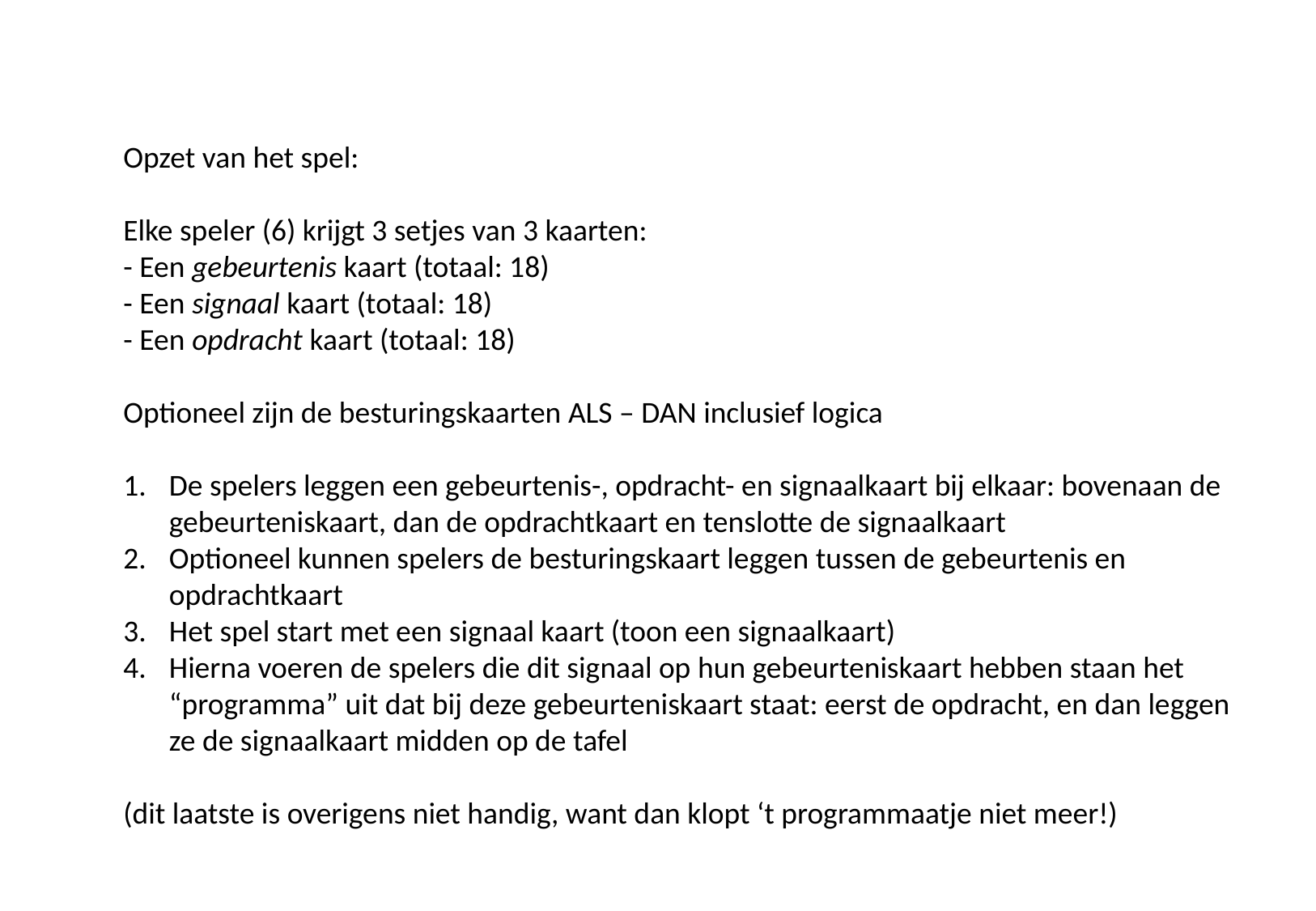

Opzet van het spel:

Elke speler (6) krijgt 3 setjes van 3 kaarten:
- Een gebeurtenis kaart (totaal: 18)
- Een signaal kaart (totaal: 18)
- Een opdracht kaart (totaal: 18)

Optioneel zijn de besturingskaarten ALS – DAN inclusief logica

De spelers leggen een gebeurtenis-, opdracht- en signaalkaart bij elkaar: bovenaan de gebeurteniskaart, dan de opdrachtkaart en tenslotte de signaalkaart
Optioneel kunnen spelers de besturingskaart leggen tussen de gebeurtenis en opdrachtkaart
Het spel start met een signaal kaart (toon een signaalkaart)
Hierna voeren de spelers die dit signaal op hun gebeurteniskaart hebben staan het “programma” uit dat bij deze gebeurteniskaart staat: eerst de opdracht, en dan leggen ze de signaalkaart midden op de tafel

(dit laatste is overigens niet handig, want dan klopt ‘t programmaatje niet meer!)